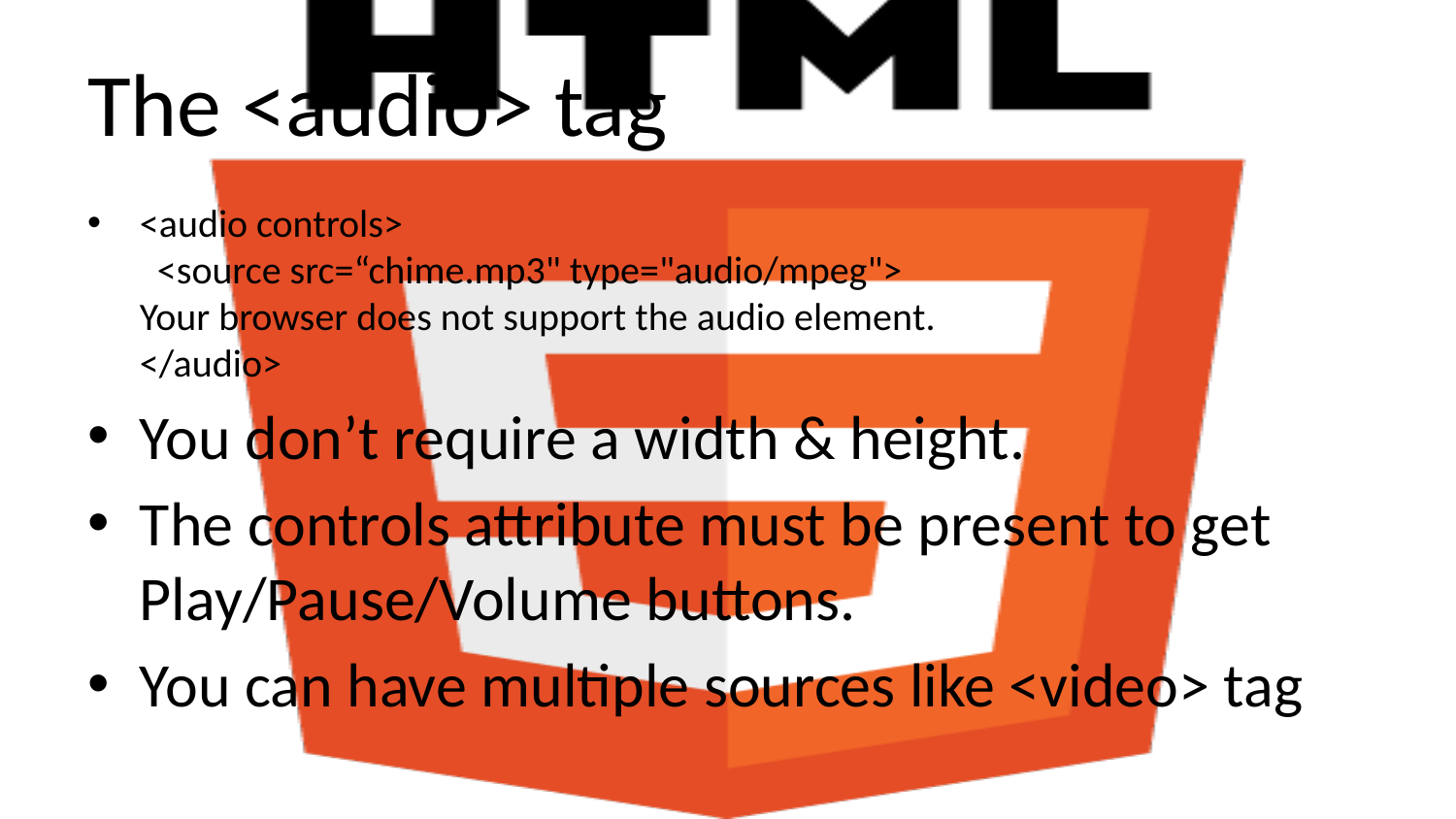

# The <audio> tag
<audio controls>
  <source src=“chime.mp3" type="audio/mpeg">
Your browser does not support the audio element.
</audio>
You don’t require a width & height.
The controls attribute must be present to get Play/Pause/Volume buttons.
You can have multiple sources like <video> tag